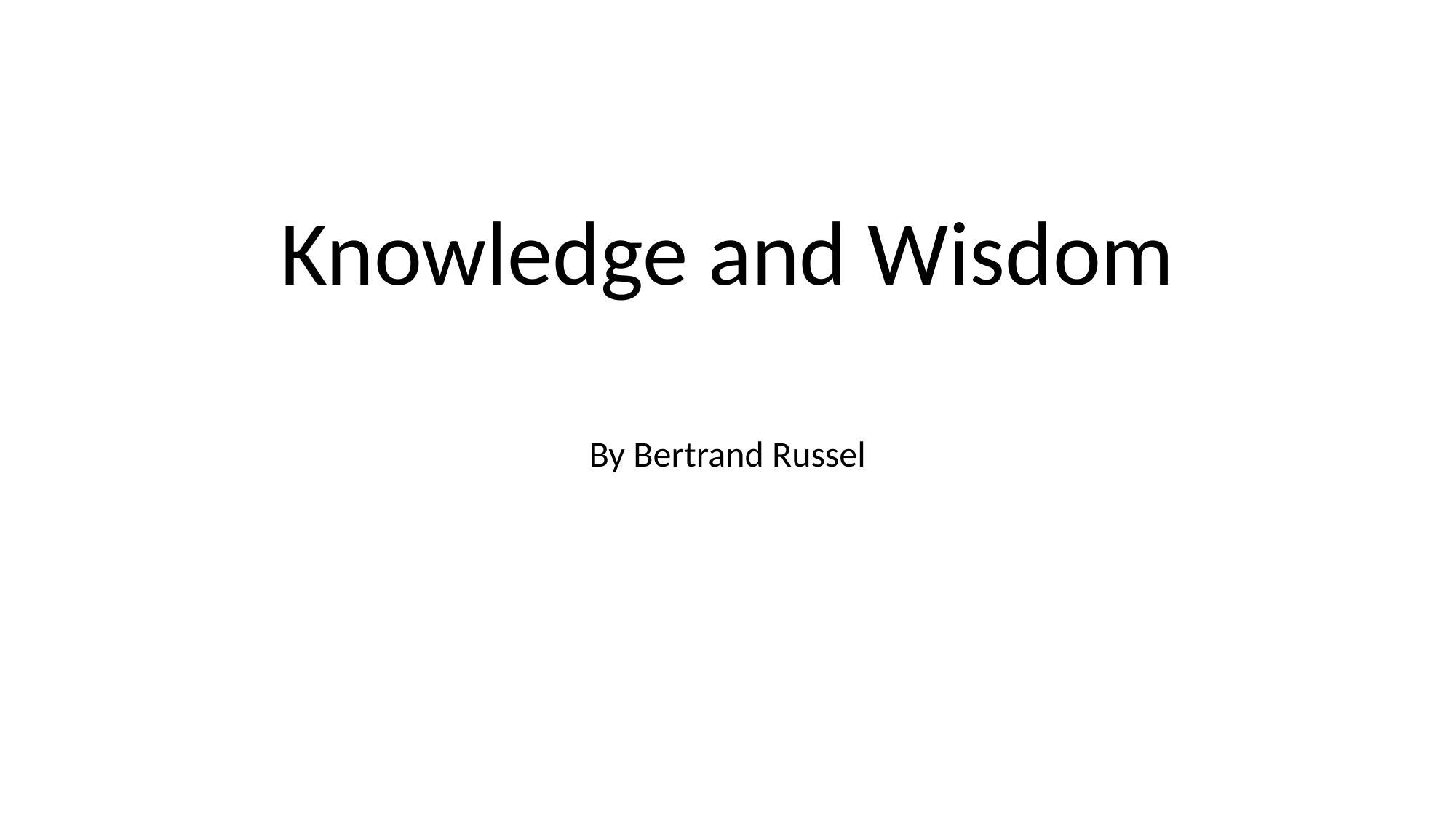

# Knowledge and Wisdom
By Bertrand Russel